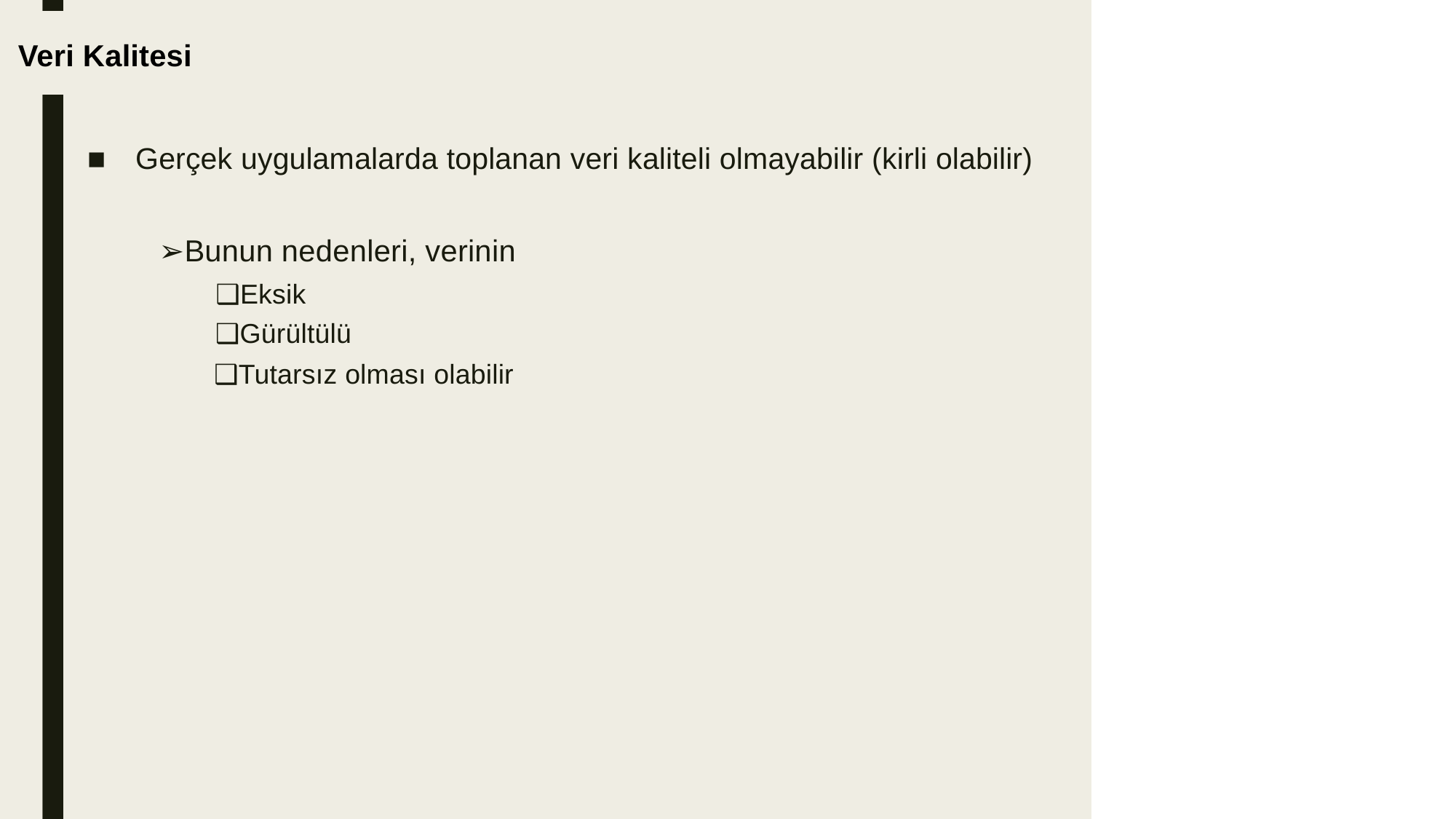

Veri Kalitesi
■
Gerçek uygulamalarda toplanan veri kaliteli olmayabilir (kirli olabilir)
➢Bunun nedenleri, verinin
❑Eksik
❑Gürültülü
❑Tutarsız olması olabilir